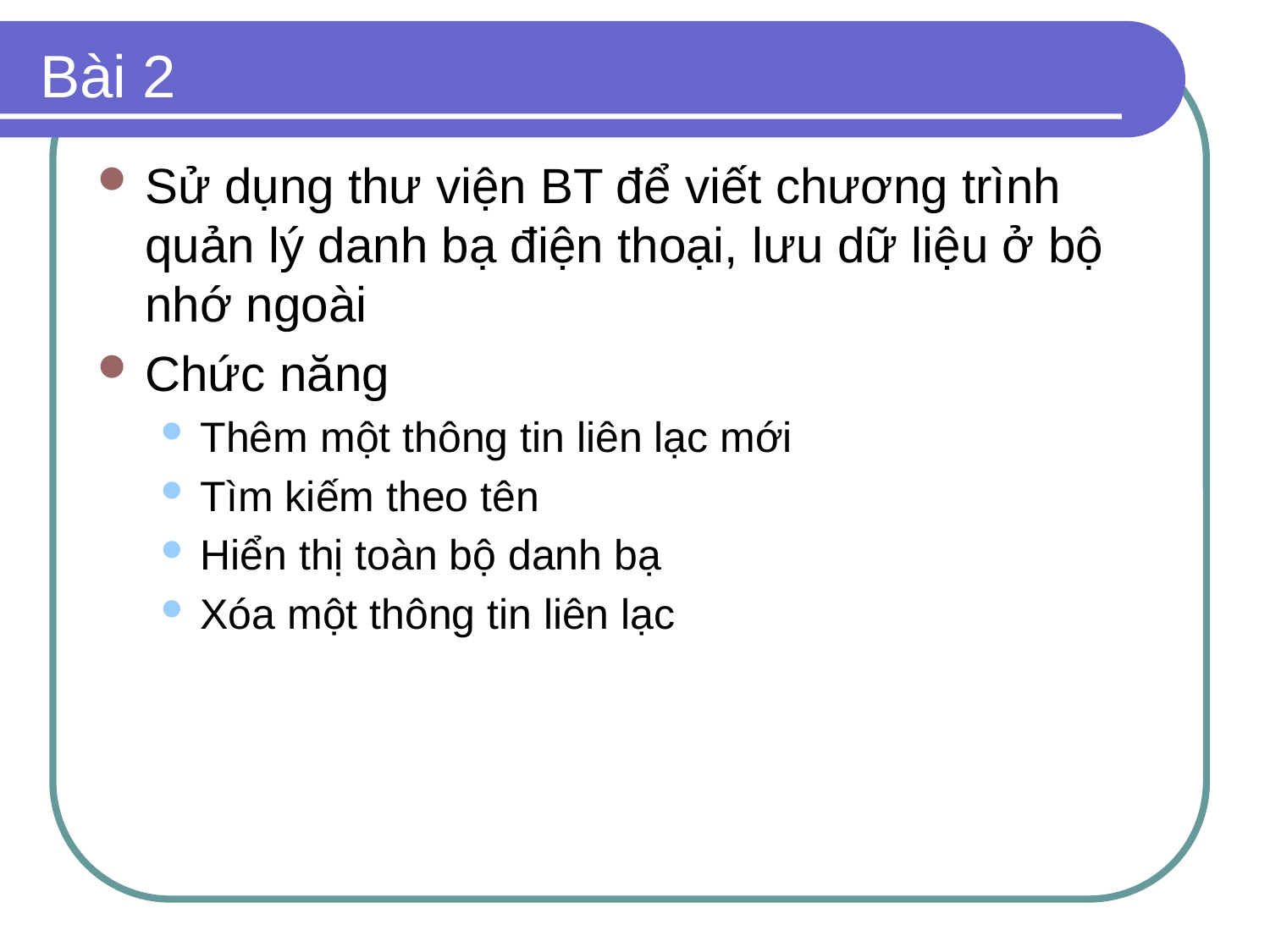

# Bài 2
Sử dụng thư viện BT để viết chương trình quản lý danh bạ điện thoại, lưu dữ liệu ở bộ nhớ ngoài
Chức năng
Thêm một thông tin liên lạc mới
Tìm kiếm theo tên
Hiển thị toàn bộ danh bạ
Xóa một thông tin liên lạc